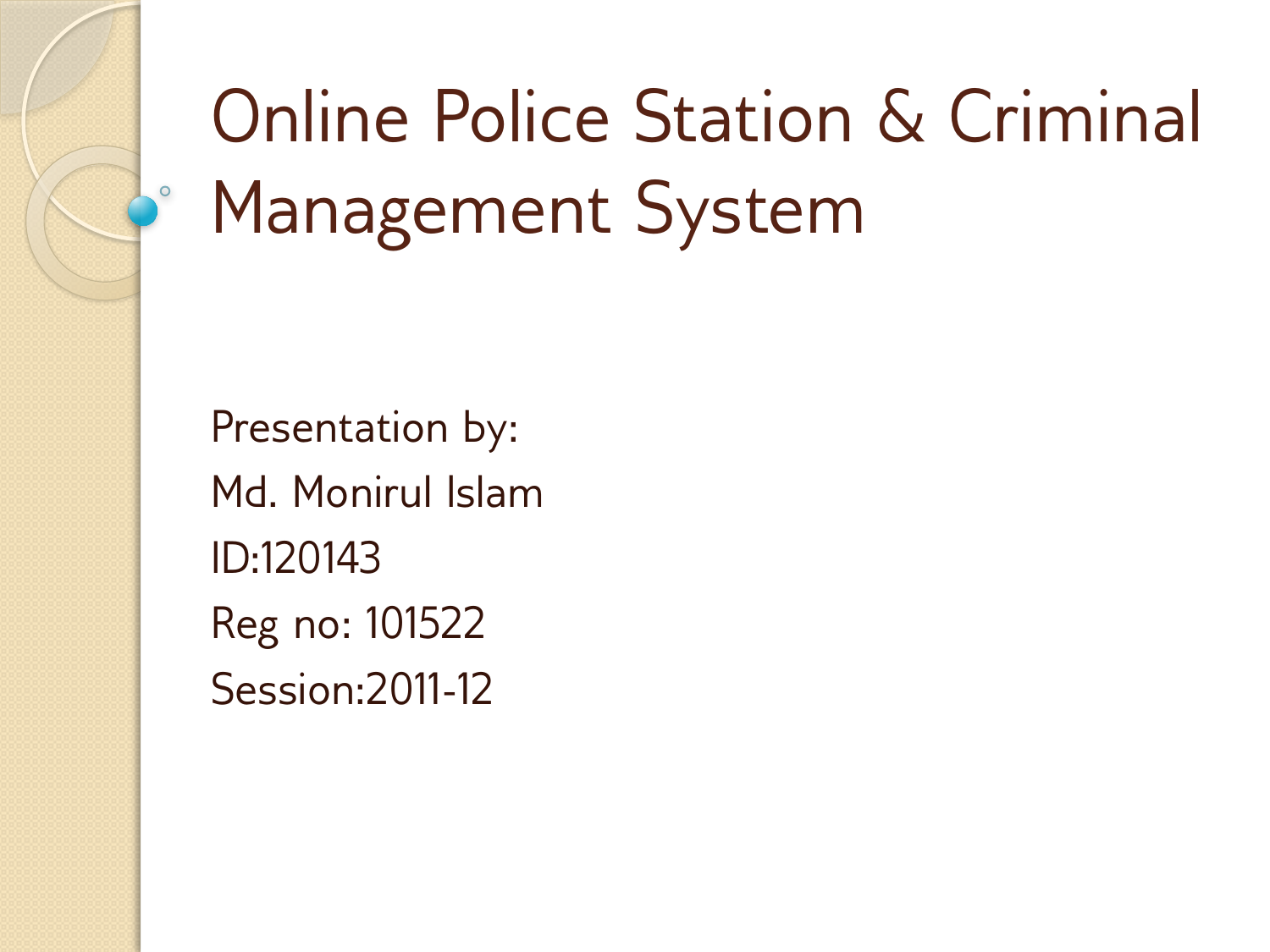

# Online Police Station & Criminal Management System
Presentation by:
Md. Monirul Islam
ID:120143
Reg no: 101522
Session:2011-12